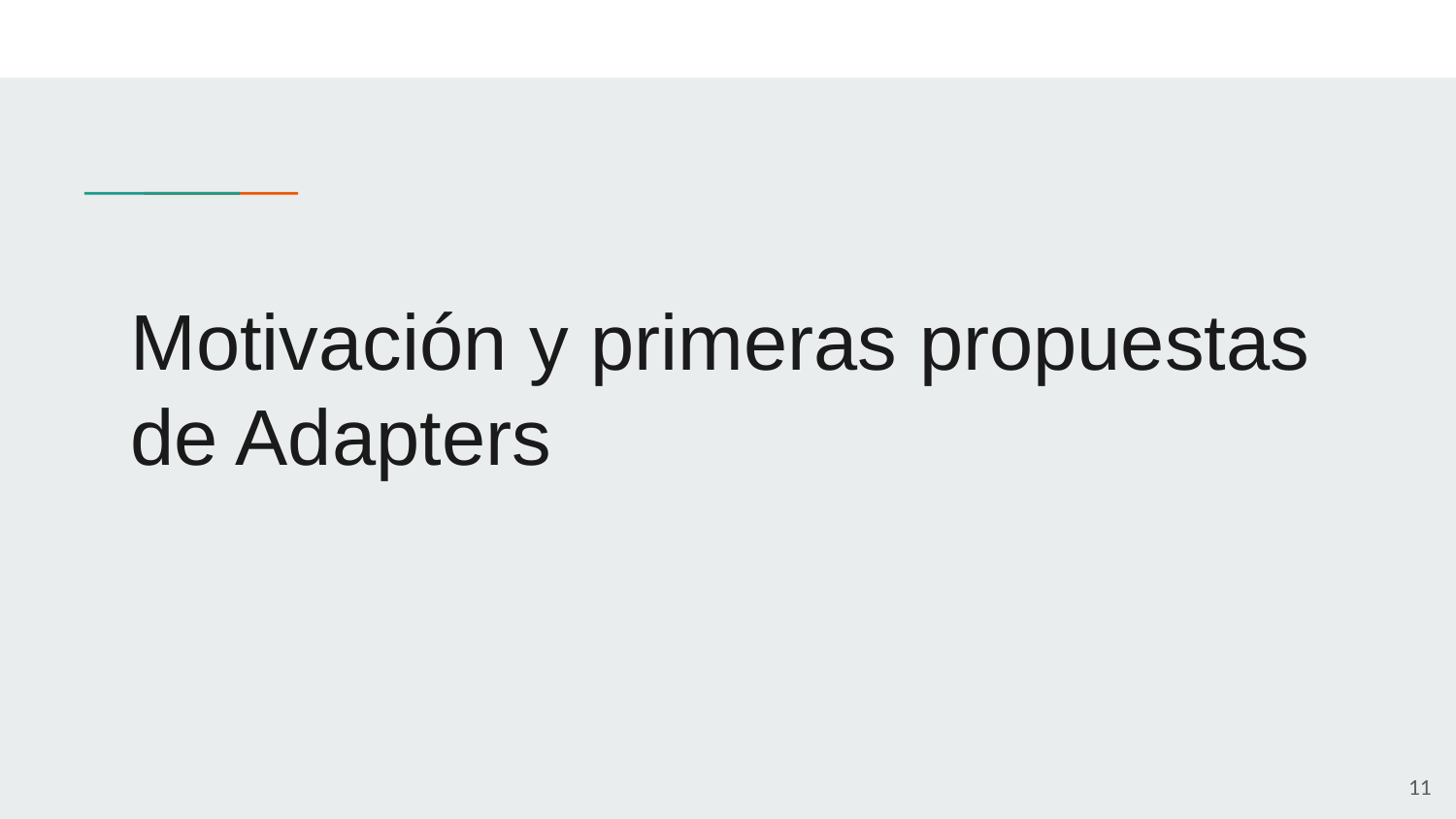

# Motivación y primeras propuestas de Adapters
11